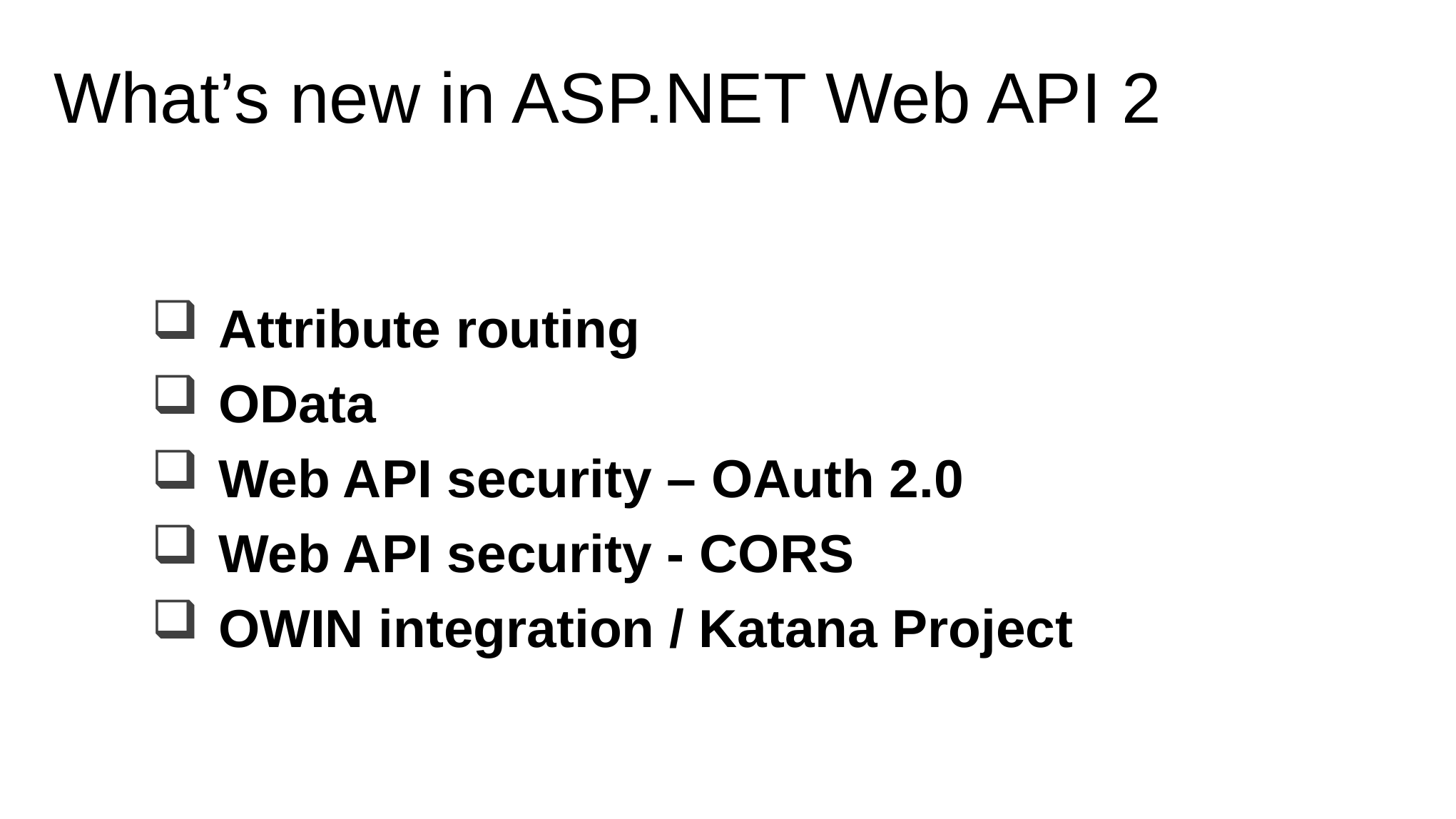

# What’s new in ASP.NET Web API 2
Attribute routing
OData
Web API security – OAuth 2.0
Web API security - CORS
OWIN integration / Katana Project